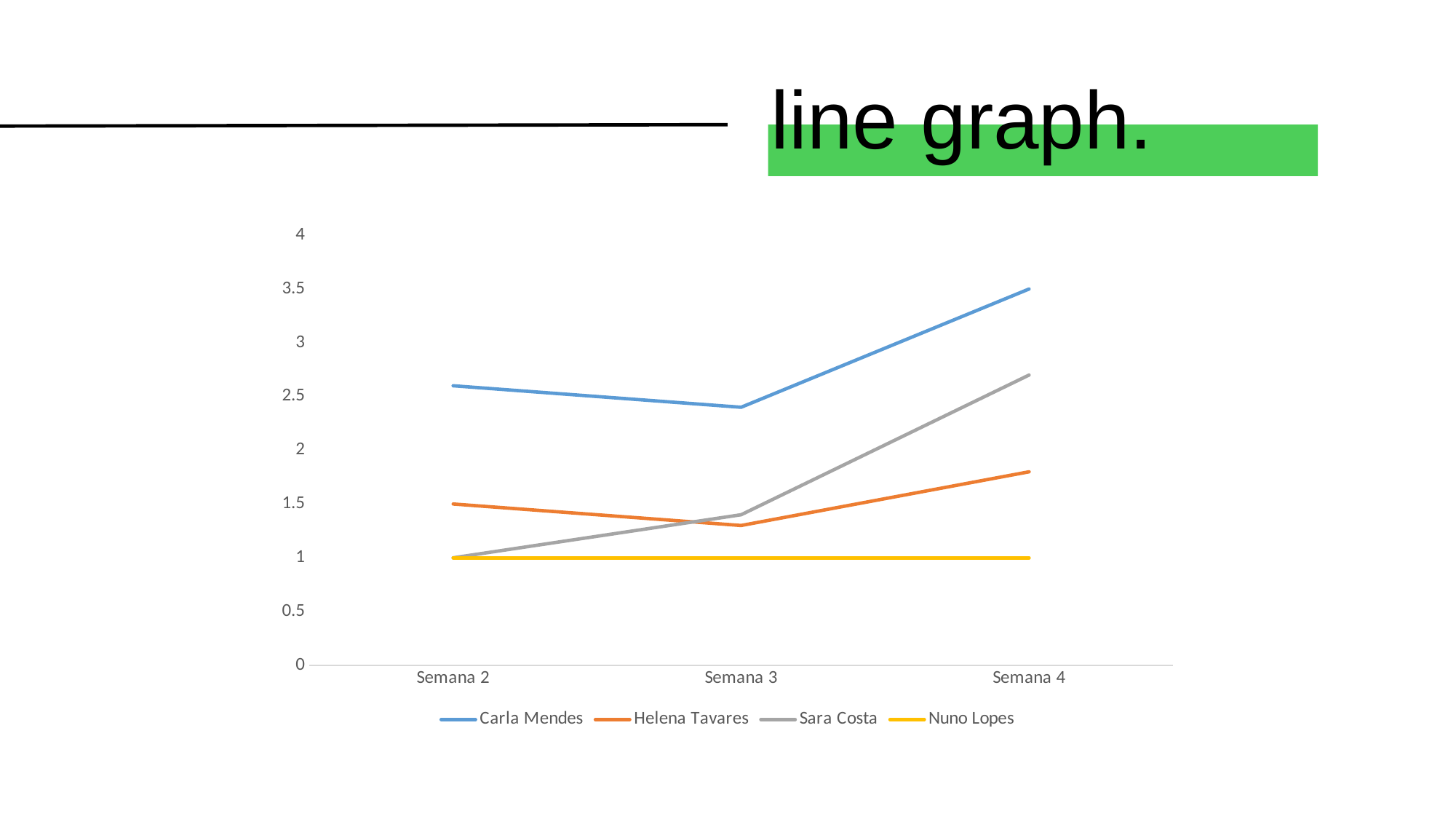

# line graph.

### Chart

| Category | Carla Mendes | Helena Tavares | Sara Costa | Nuno Lopes |
|---|---|---|---|---|
| Semana 2 | 2.6 | 1.5 | 1.0 | 1.0 |
| Semana 3 | 2.4 | 1.3 | 1.4 | 1.0 |
| Semana 4 | 3.5 | 1.8 | 2.7 | 1.0 |